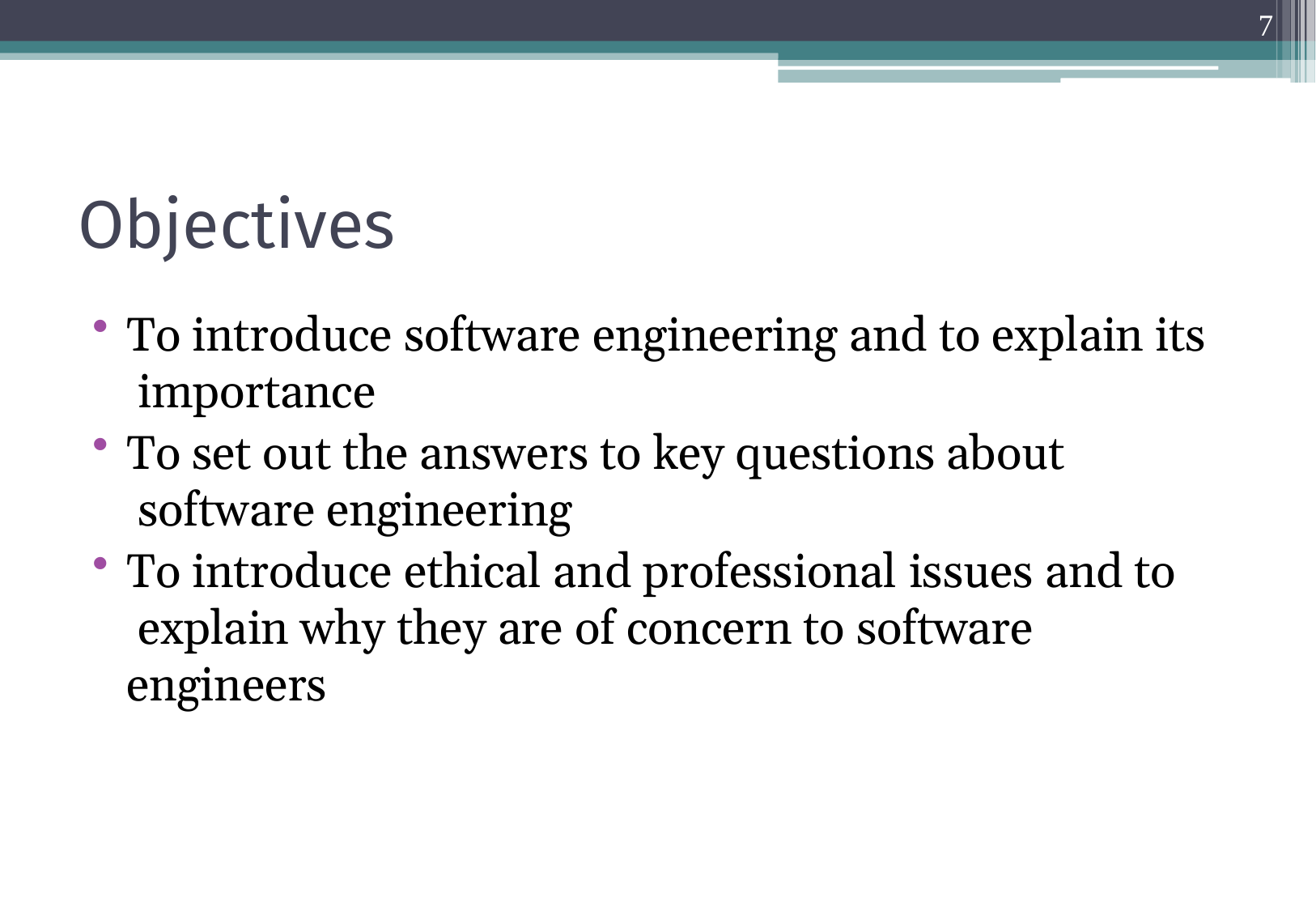

7
# Objectives
To introduce software engineering and to explain its  importance
To set out the answers to key questions about  software engineering
To introduce ethical and professional issues and to  explain why they are of concern to software  engineers